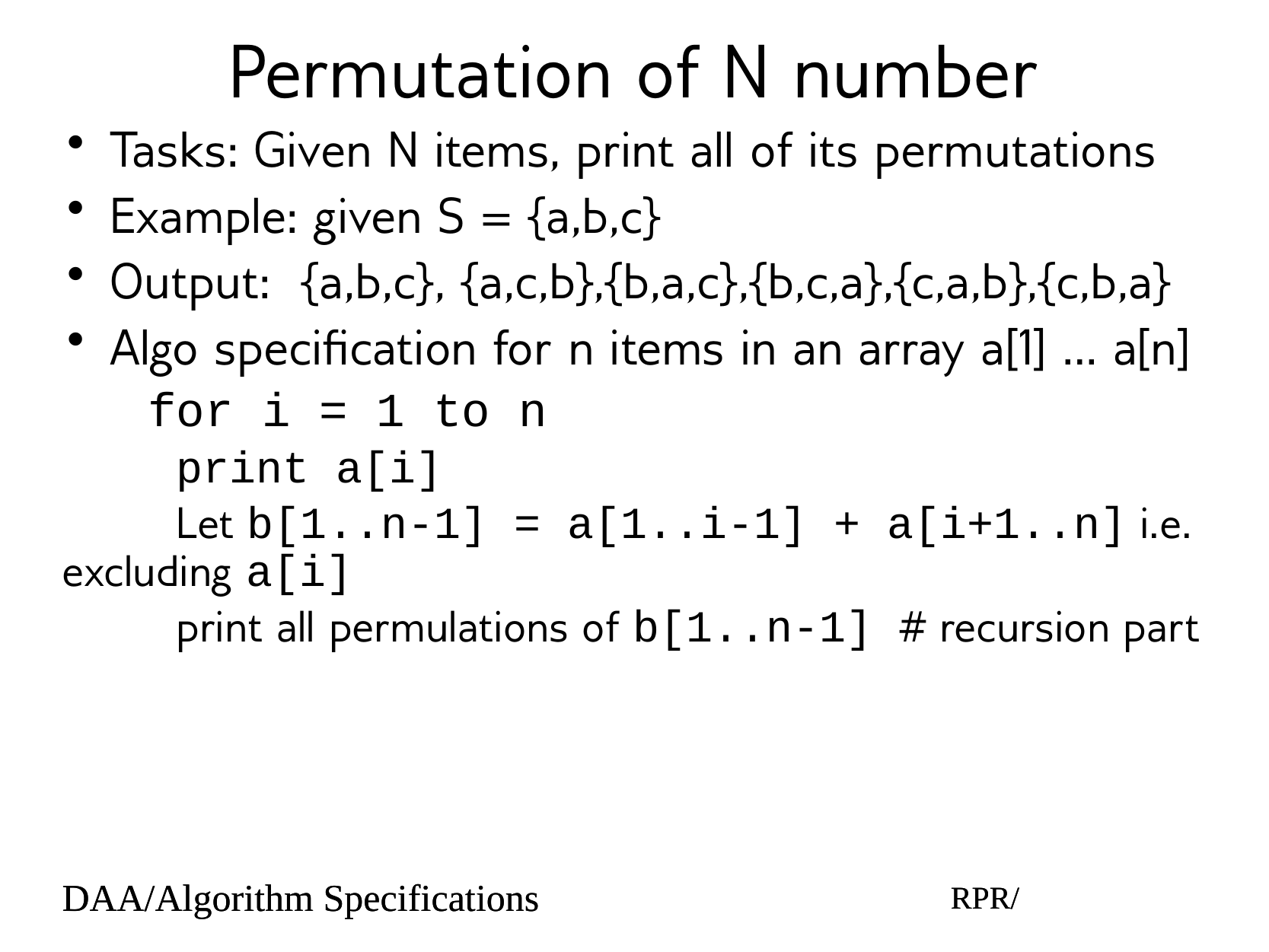

# Permutation of N number
Tasks: Given N items, print all of its permutations
Example: given S = {a,b,c}
Output:  {a,b,c}, {a,c,b},{b,a,c},{b,c,a},{c,a,b},{c,b,a}
Algo specification for n items in an array a[1] … a[n]
for i = 1 to n
print a[i]
Let b[1..n-1] = a[1..i-1] + a[i+1..n] i.e. excluding a[i]
print all permulations of b[1..n-1] # recursion part
DAA/Algorithm Specifications
RPR/
20